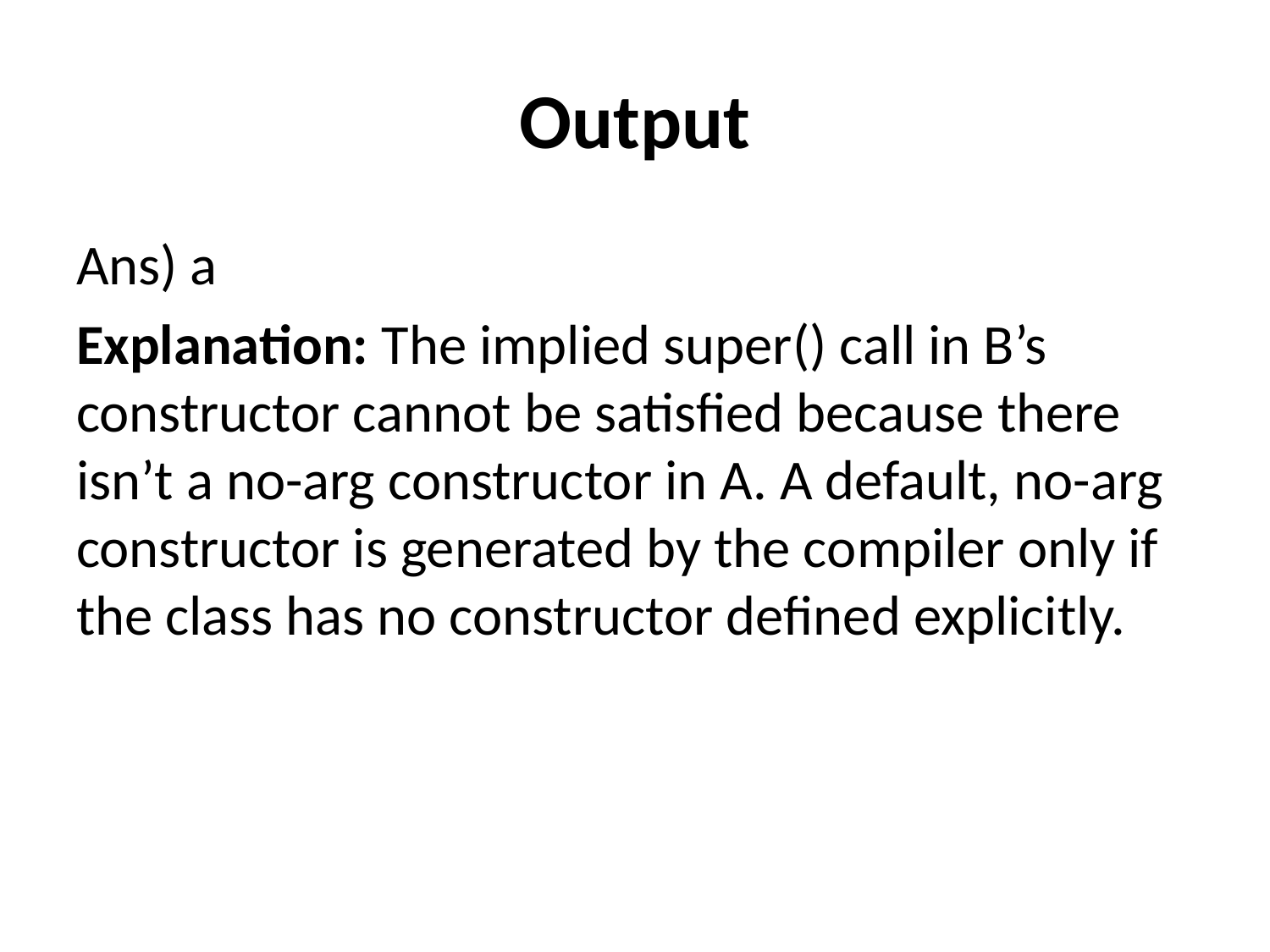

# Output
Ans) a
Explanation: The implied super() call in B’s constructor cannot be satisfied because there isn’t a no-arg constructor in A. A default, no-arg constructor is generated by the compiler only if the class has no constructor defined explicitly.